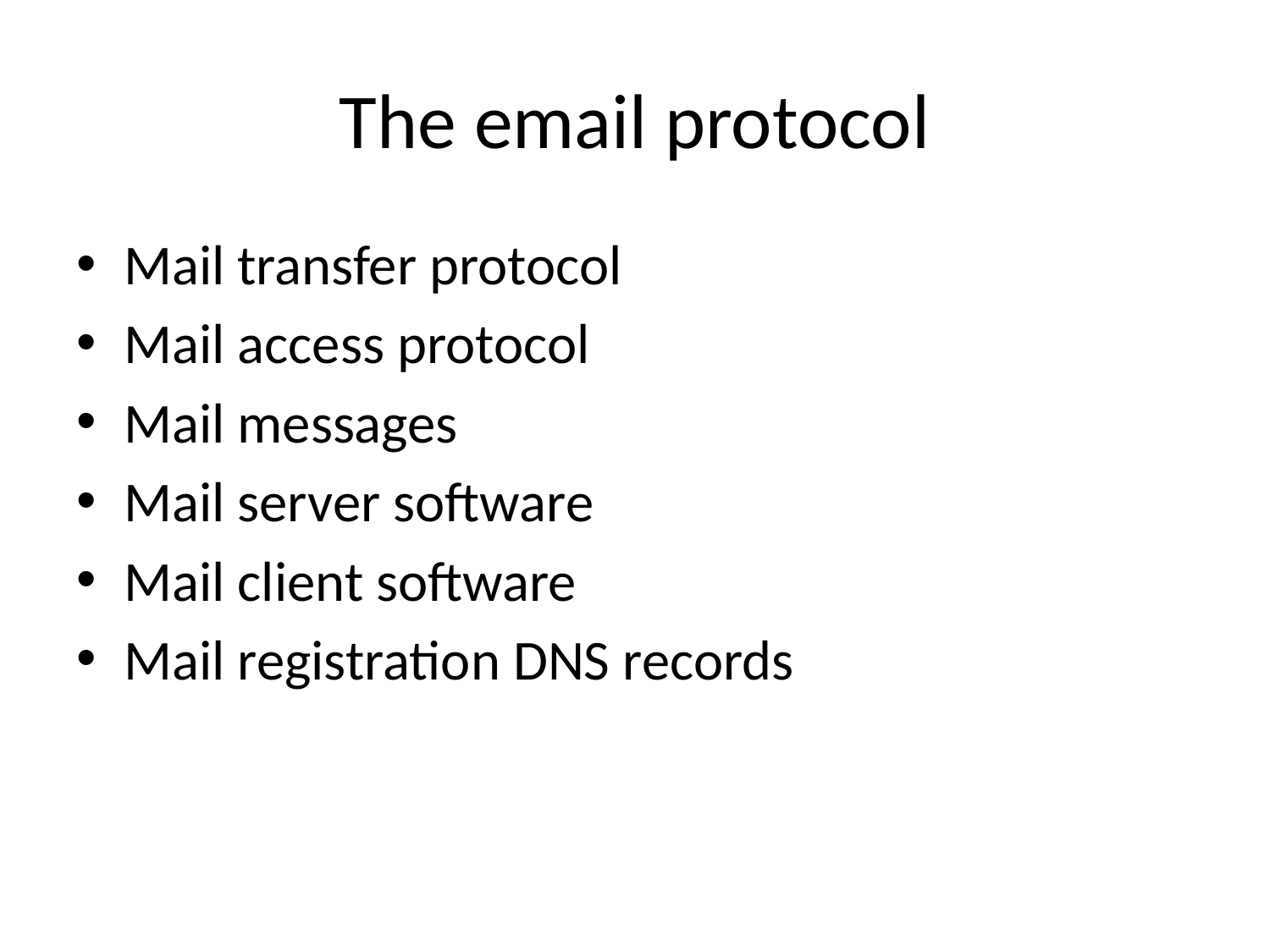

# The email protocol
Mail transfer protocol
Mail access protocol
Mail messages
Mail server software
Mail client software
Mail registration DNS records